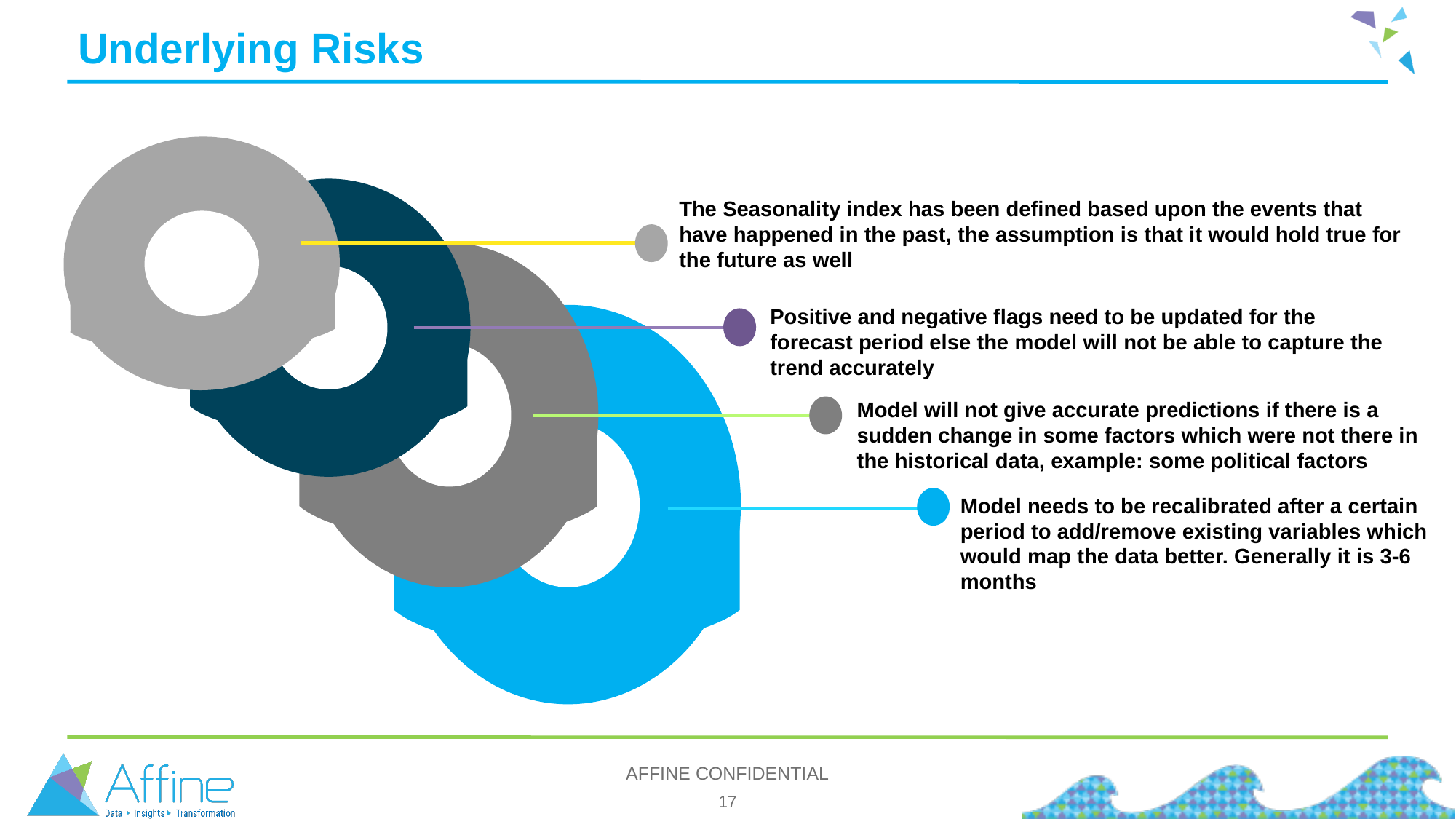

# Underlying Risks

The Seasonality index has been defined based upon the events that have happened in the past, the assumption is that it would hold true for the future as well
Positive and negative flags need to be updated for the forecast period else the model will not be able to capture the trend accurately
Model will not give accurate predictions if there is a sudden change in some factors which were not there in the historical data, example: some political factors

Model needs to be recalibrated after a certain period to add/remove existing variables which would map the data better. Generally it is 3-6 months
AFFINE CONFIDENTIAL
17